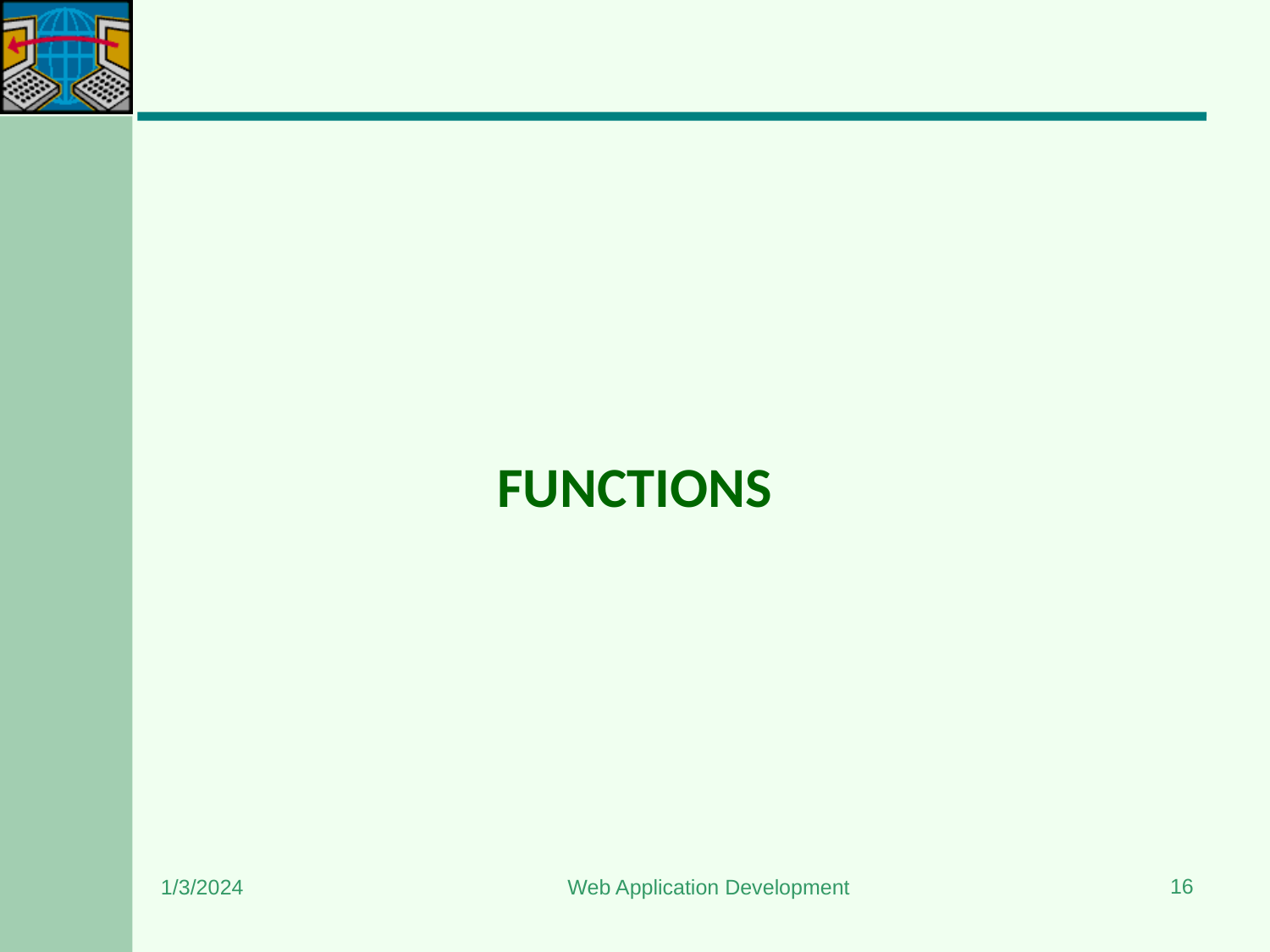

#
FUNCTIONS
16
1/3/2024
Web Application Development